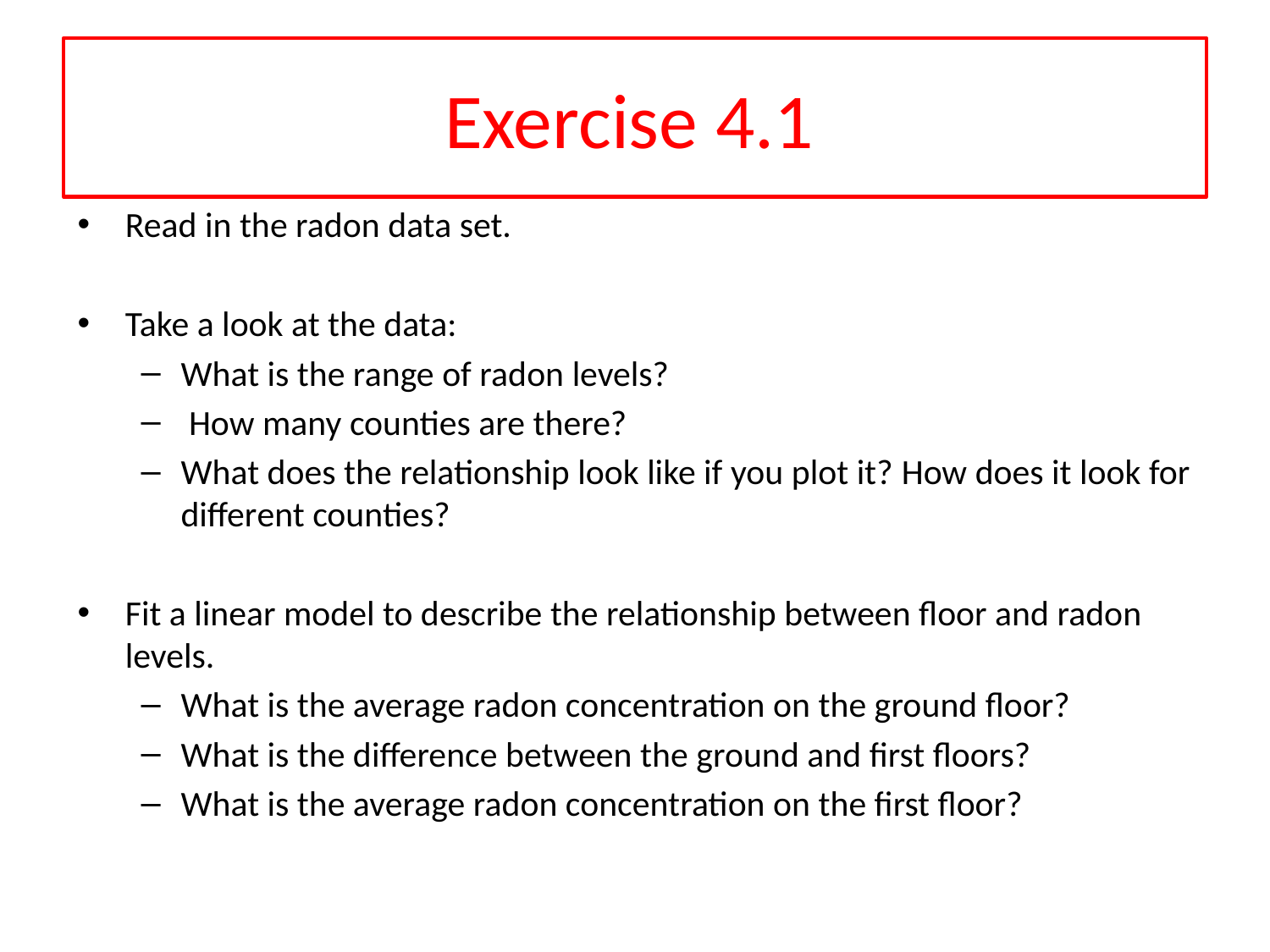

# Exercise 4.1
Read in the radon data set.

Take a look at the data:
What is the range of radon levels?
 How many counties are there?
What does the relationship look like if you plot it? How does it look for different counties?

Fit a linear model to describe the relationship between floor and radon levels.
What is the average radon concentration on the ground floor?
What is the difference between the ground and first floors?
What is the average radon concentration on the first floor?